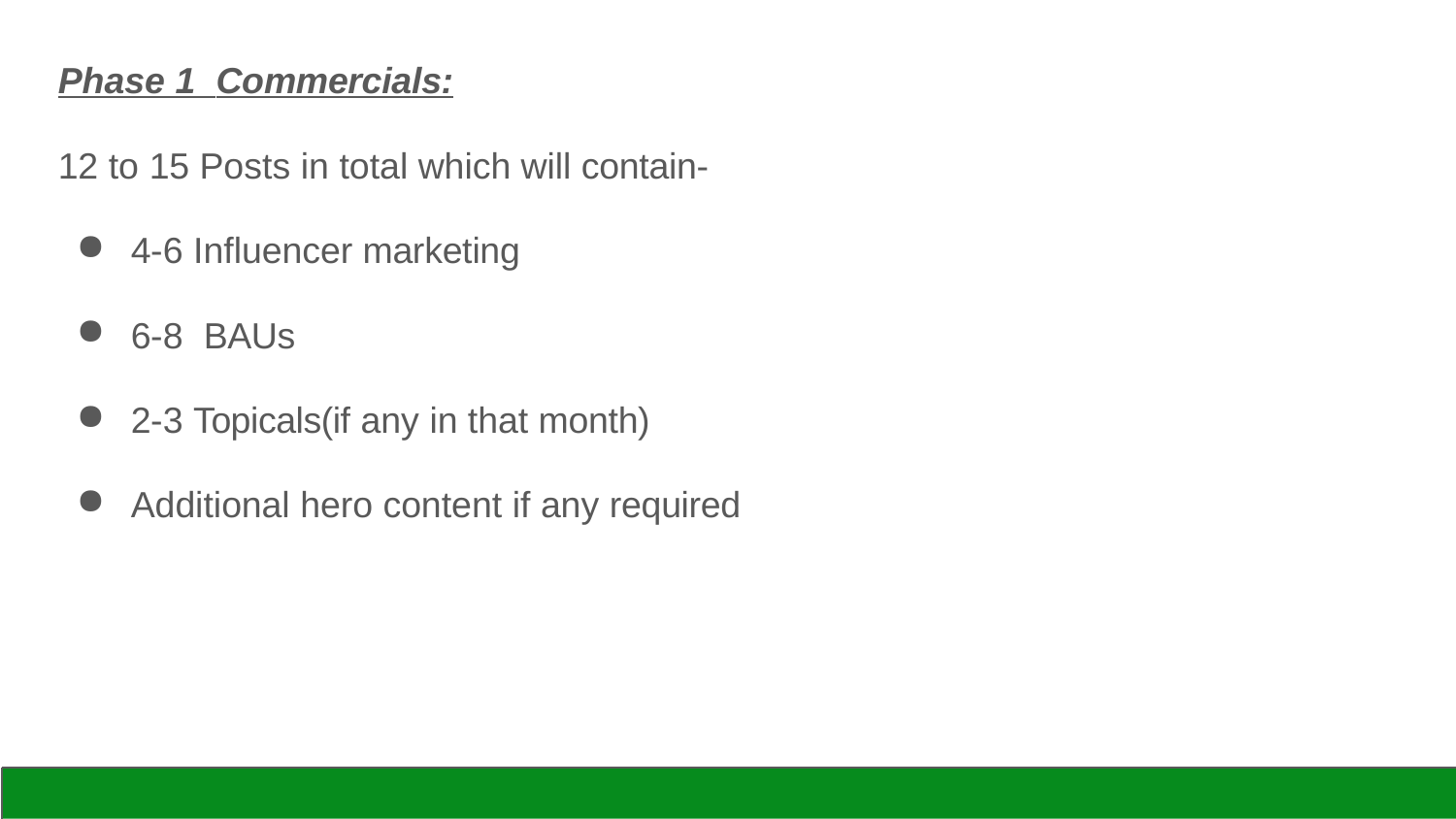

Phase 1  Commercials:
12 to 15 Posts in total which will contain-
4-6 Influencer marketing
6-8  BAUs
2-3 Topicals(if any in that month)
Additional hero content if any required